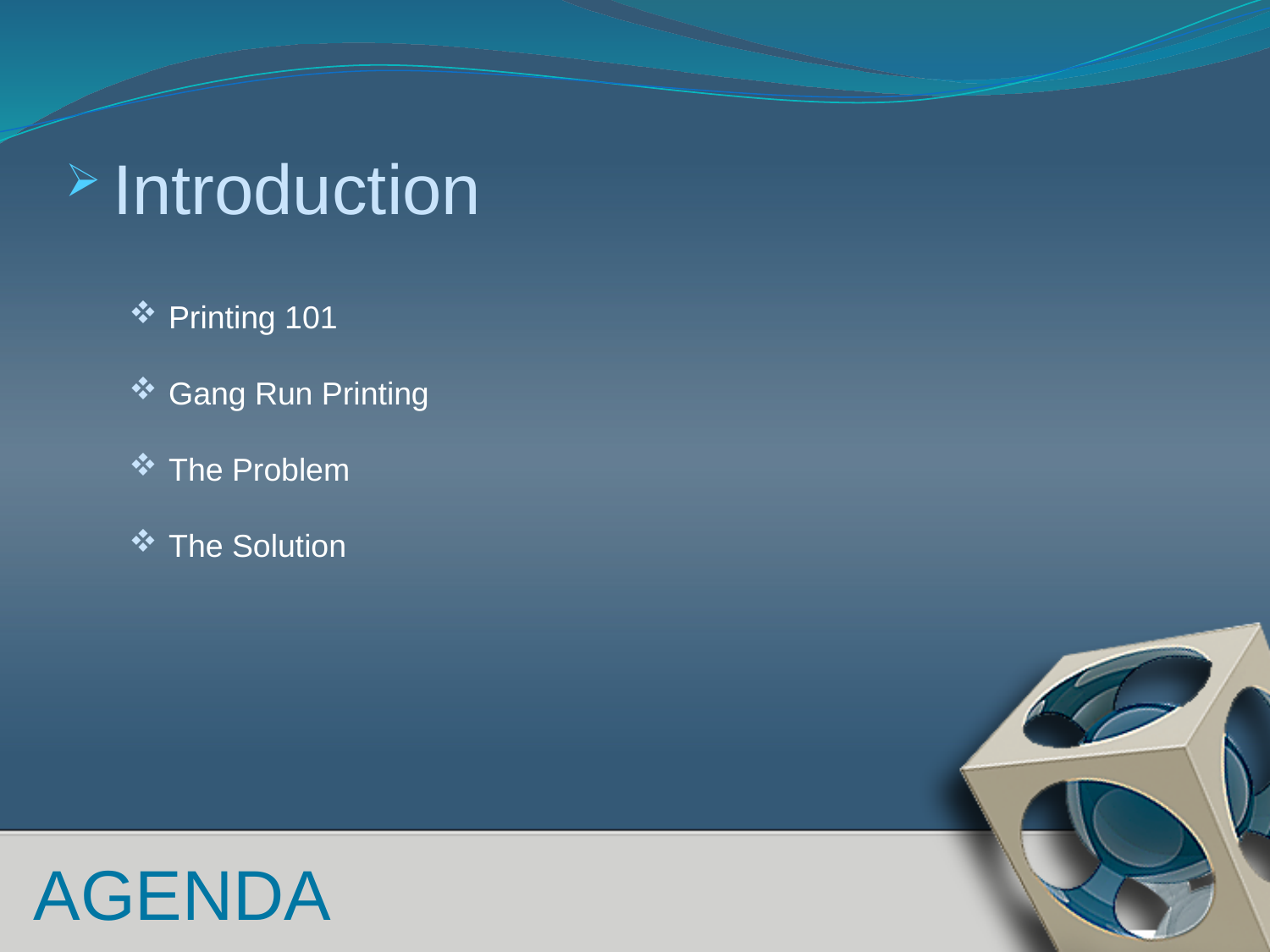

Introduction

Printing 101

Gang Run Printing

The Problem

The Solution
AGENDA